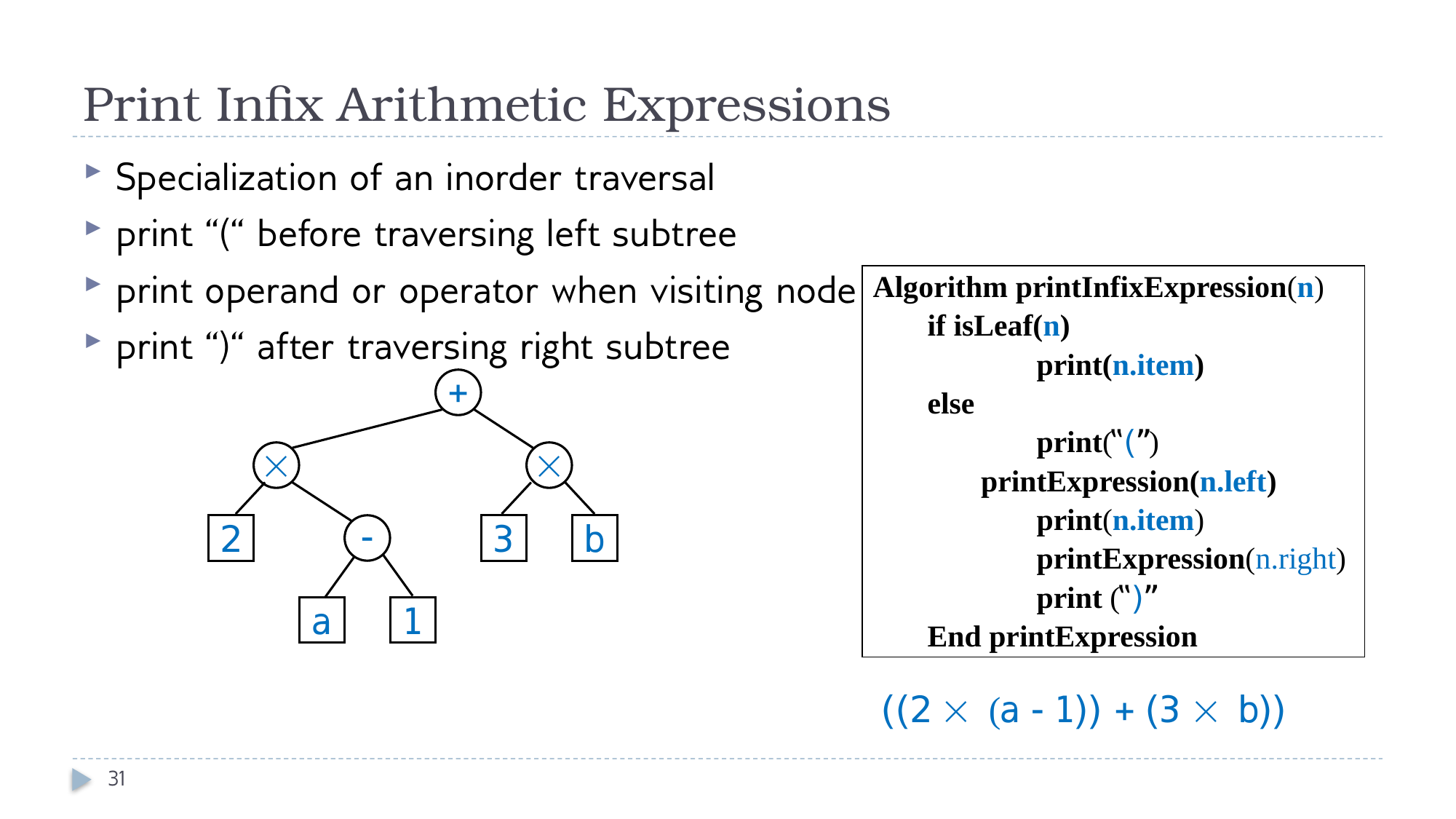

# Print Infix Arithmetic Expressions
Specialization of an inorder traversal
print “(“ before traversing left subtree
print operand or operator when visiting node
print “)“ after traversing right subtree

Algorithm printInfixExpression(n)
if isLeaf(n)
	print(n.item)
else
	print(“(’’)
       printExpression(n.left)
	print(n.item)
	printExpression(n.right)
	print (“)’’
End printExpression

+

×
×

2
−
3
b

a
1
((2 × (a − 1)) + (3 × b))
31